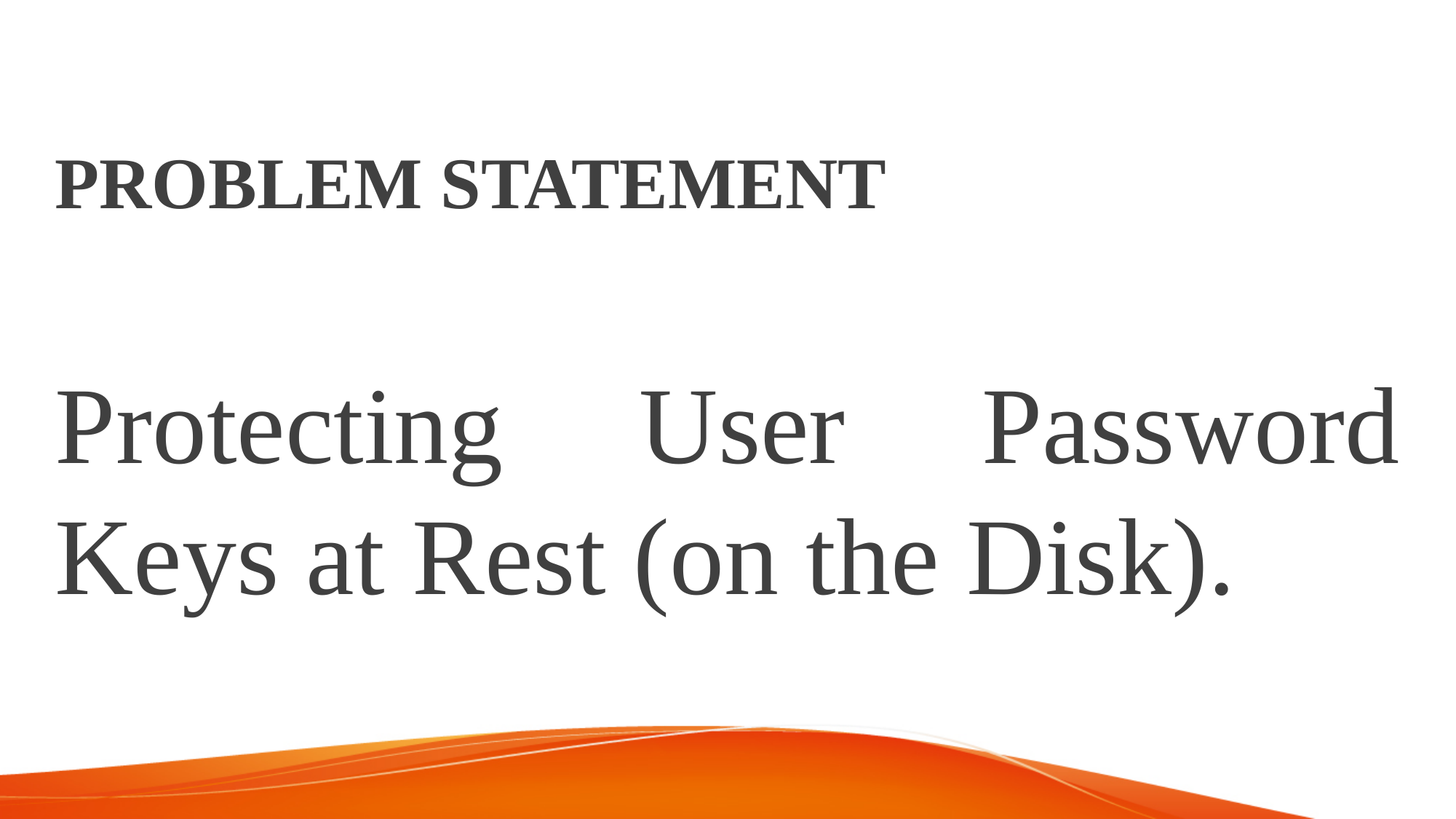

PROBLEM STATEMENT

Protecting User Password Keys at Rest (on the Disk).